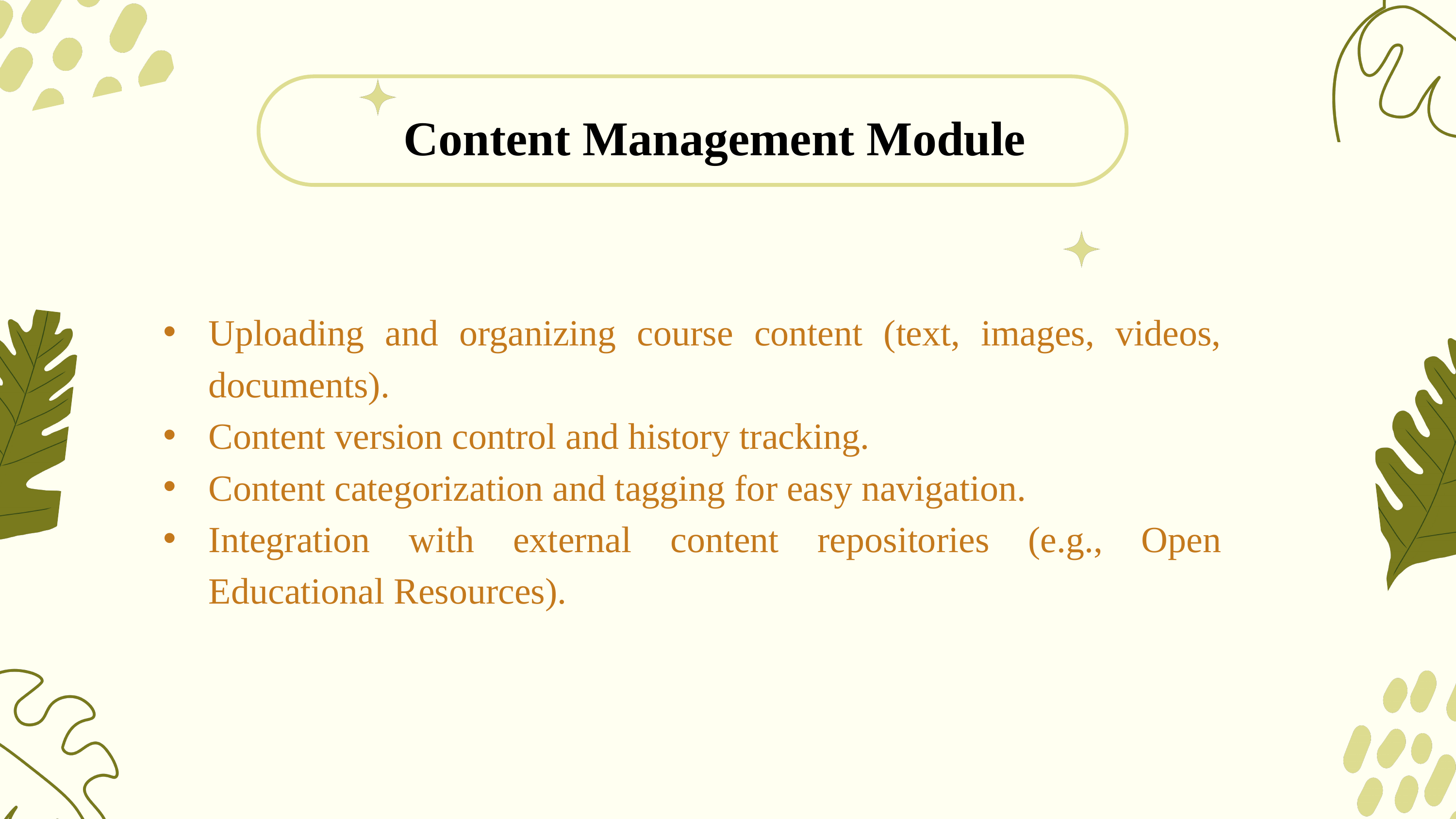

Content Management Module

Uploading and organizing course content (text, images, videos, documents).
Content version control and history tracking.
Content categorization and tagging for easy navigation.
Integration with external content repositories (e.g., Open Educational Resources).